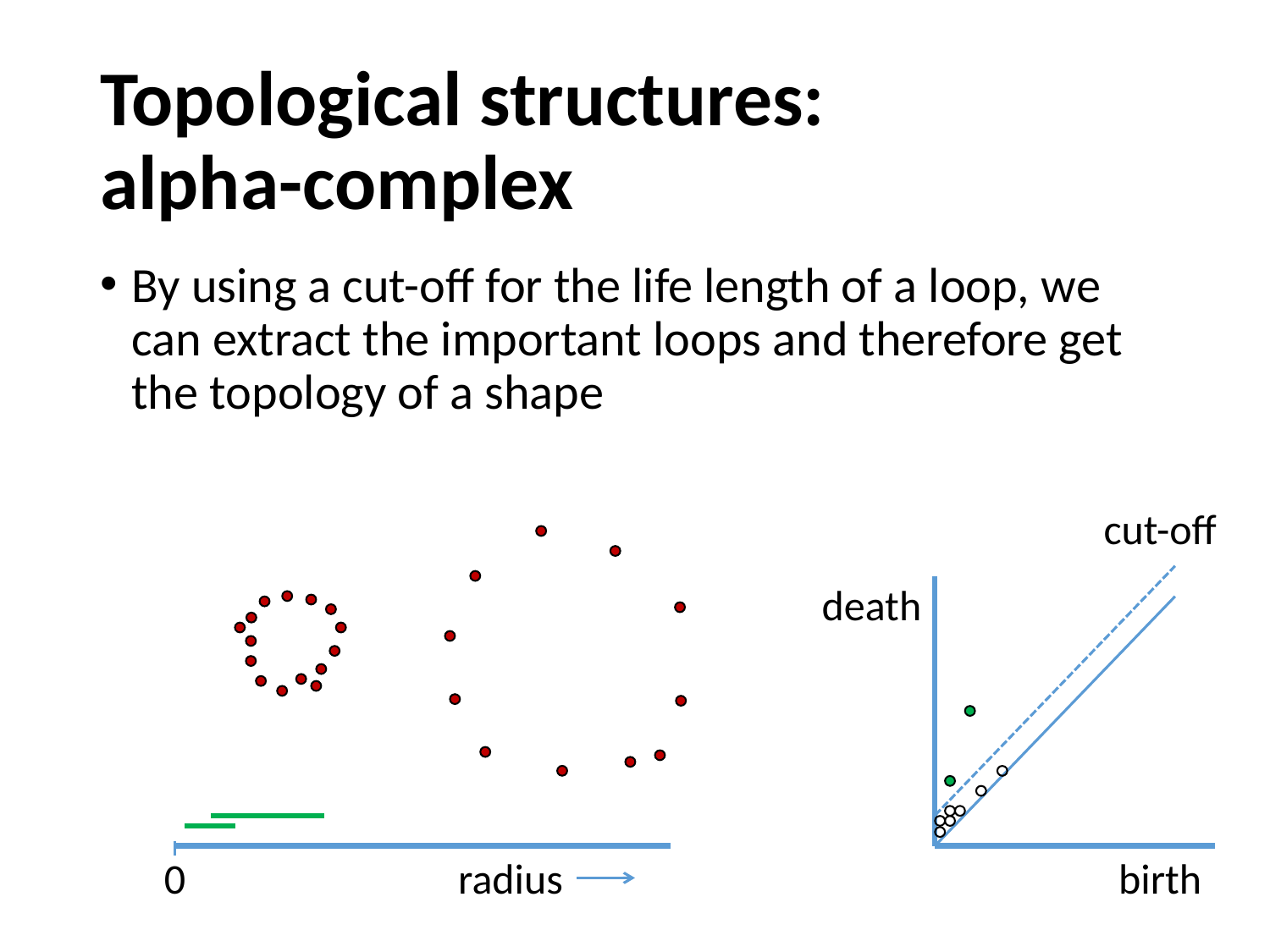

# Topological structures: alpha-complex
By using a cut-off for the life length of a loop, we can extract the important loops and therefore get the topology of a shape
cut-off

death

0
radius
birth